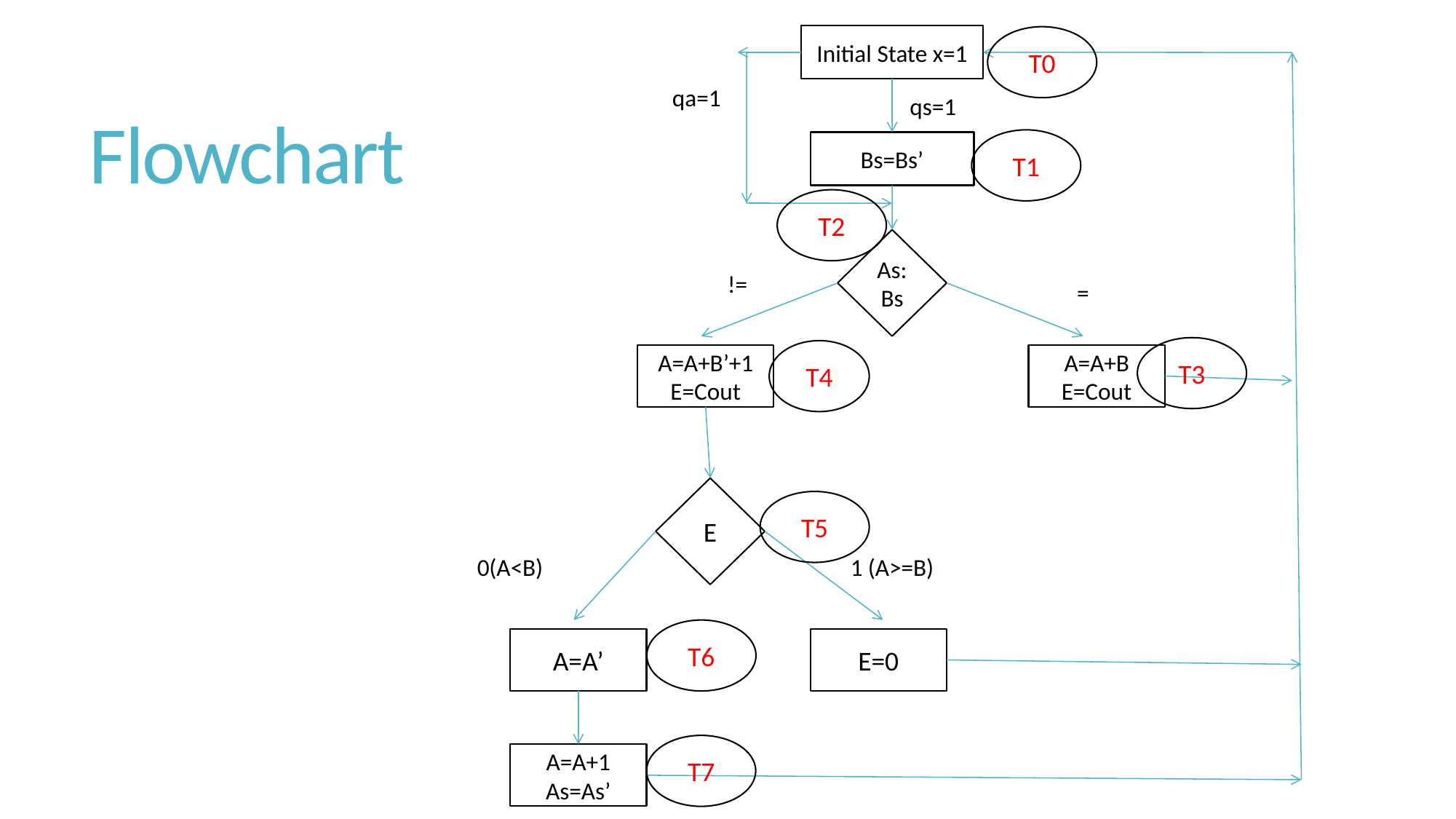

Initial State x=1
T0
qa=1
qs=1
T1
Bs=Bs’
T2
As:Bs
!=
=
T3
T4
A=A+B’+1
E=Cout
A=A+B
E=Cout
E
T5
0(A<B)
1 (A>=B)
T6
A=A’
E=0
T7
A=A+1
As=As’
# Flowchart